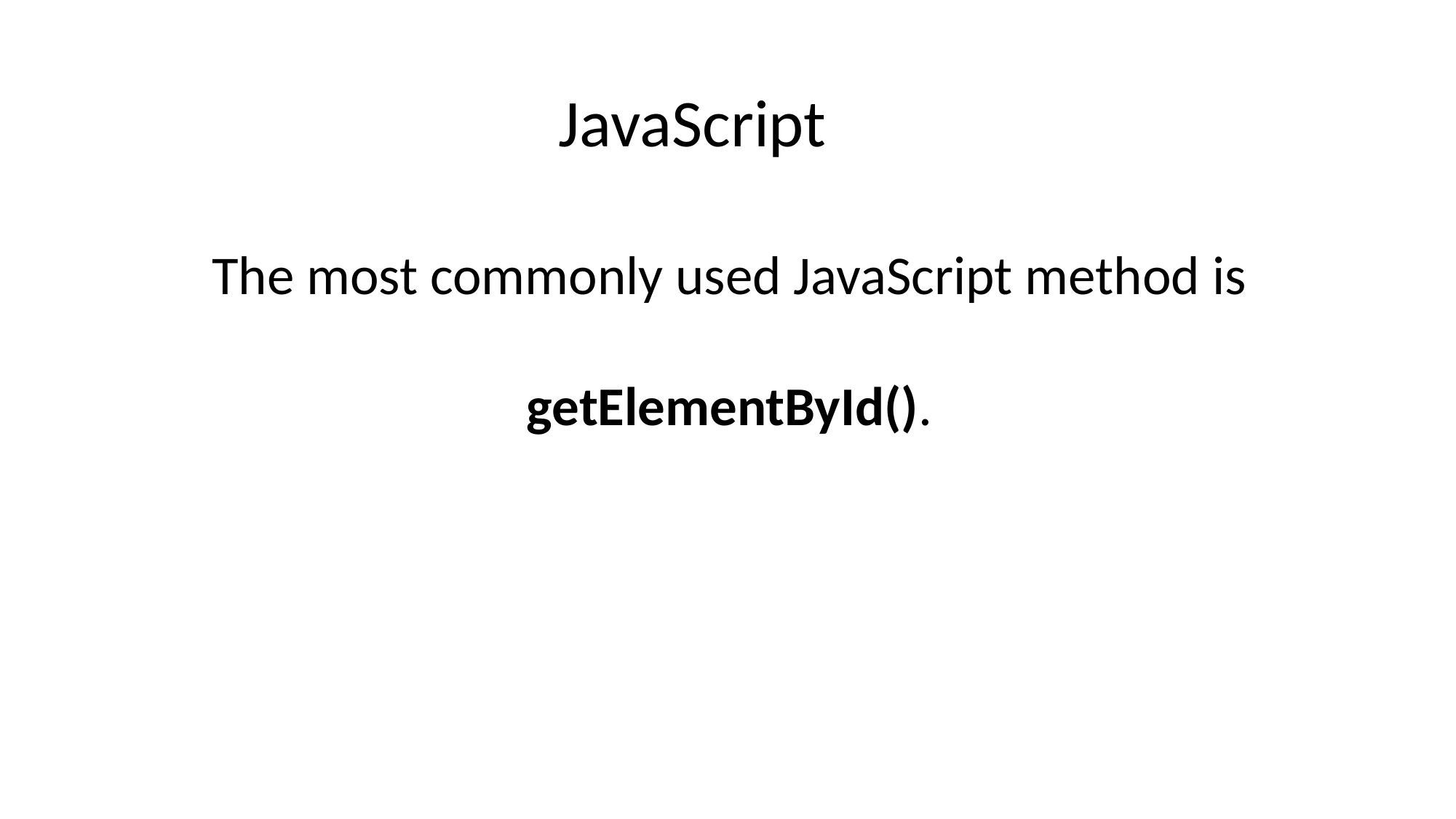

# JavaScript
The most commonly used JavaScript method is

getElementById().